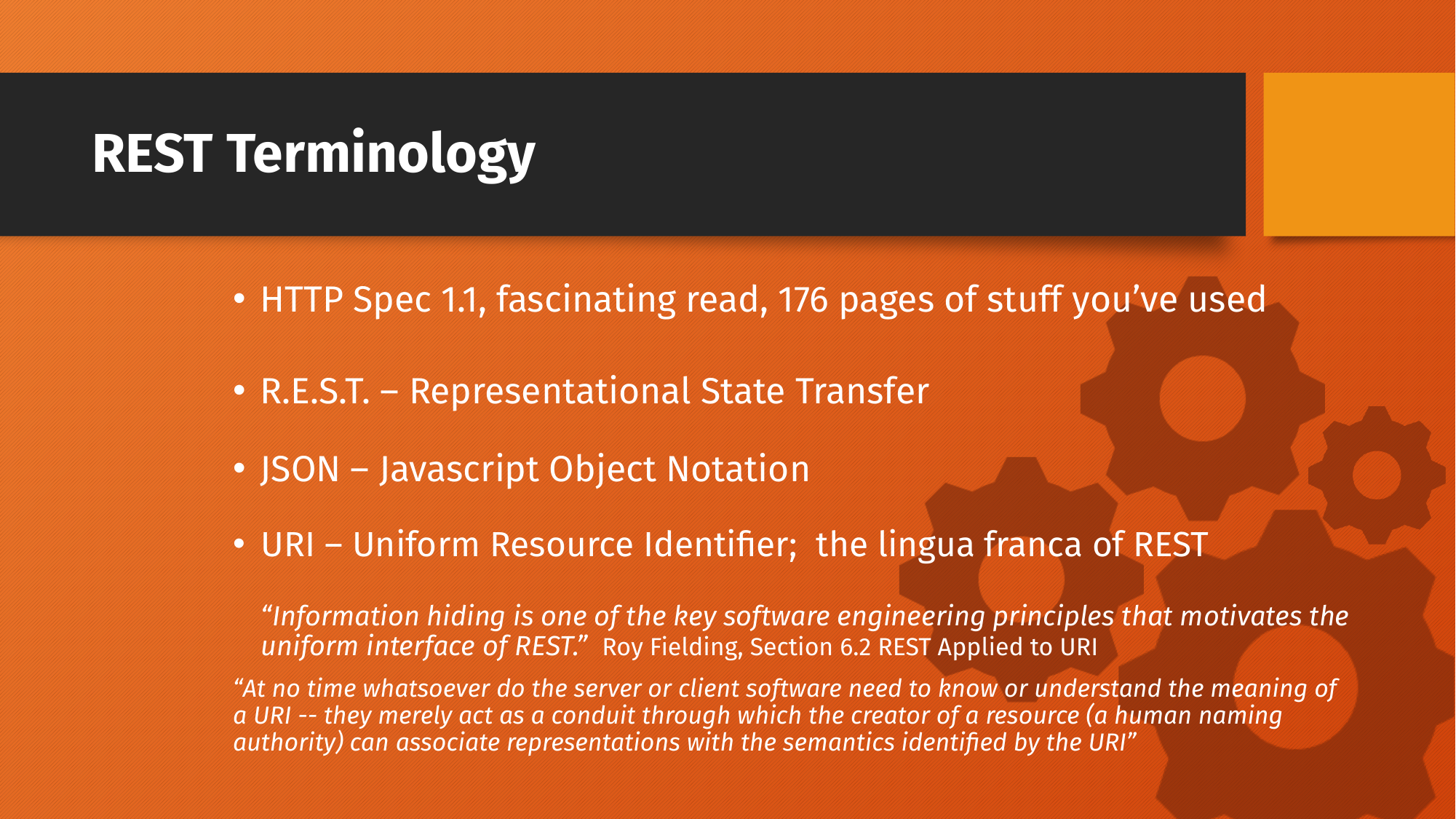

# REST Terminology
HTTP Spec 1.1, fascinating read, 176 pages of stuff you’ve used
R.E.S.T. – Representational State Transfer
JSON – Javascript Object Notation
URI – Uniform Resource Identifier;  the lingua franca of REST
“Information hiding is one of the key software engineering principles that motivates the uniform interface of REST.”  Roy Fielding, Section 6.2 REST Applied to URI
“At no time whatsoever do the server or client software need to know or understand the meaning of a URI -- they merely act as a conduit through which the creator of a resource (a human naming authority) can associate representations with the semantics identified by the URI”